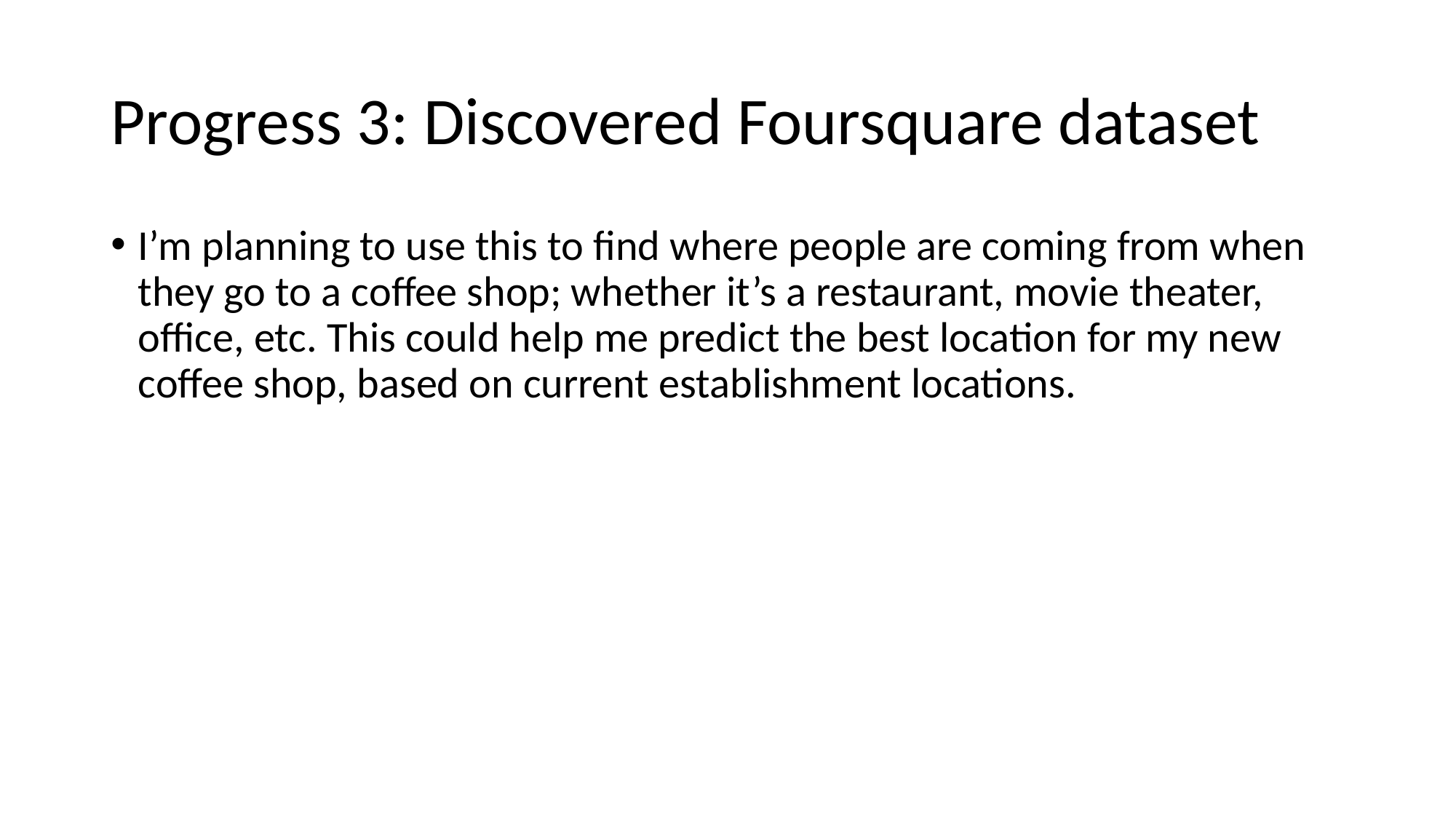

# Progress 3: Discovered Foursquare dataset
I’m planning to use this to find where people are coming from when they go to a coffee shop; whether it’s a restaurant, movie theater, office, etc. This could help me predict the best location for my new coffee shop, based on current establishment locations.